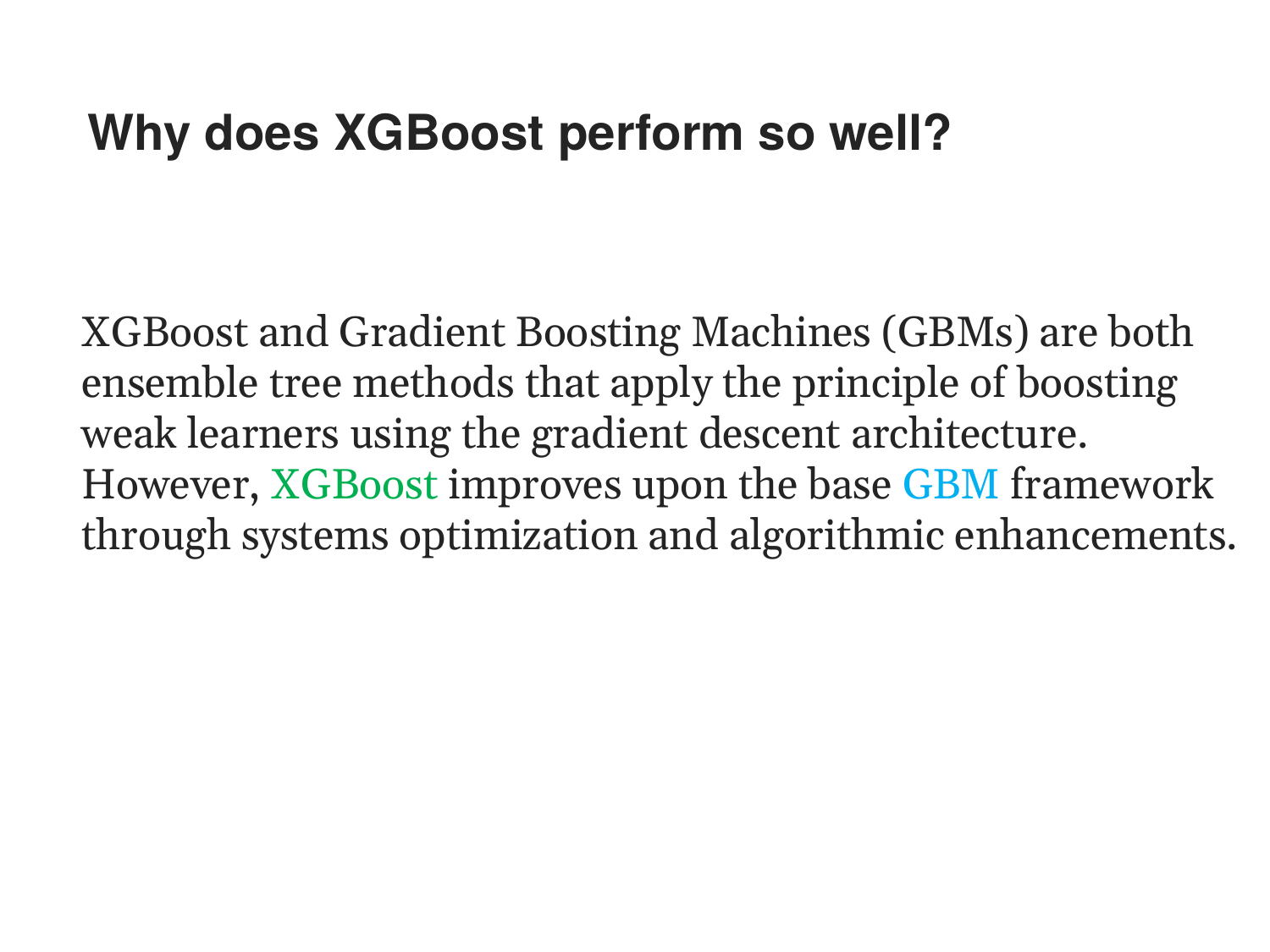

Why does XGBoost perform so well?

XGBoost and Gradient Boosting Machines (GBMs) are both
ensemble tree methods that apply the principle of boosting
weak learners using the gradient descent architecture.
However, XGBoost improves upon the base GBM framework
through systems optimization and algorithmic enhancements.